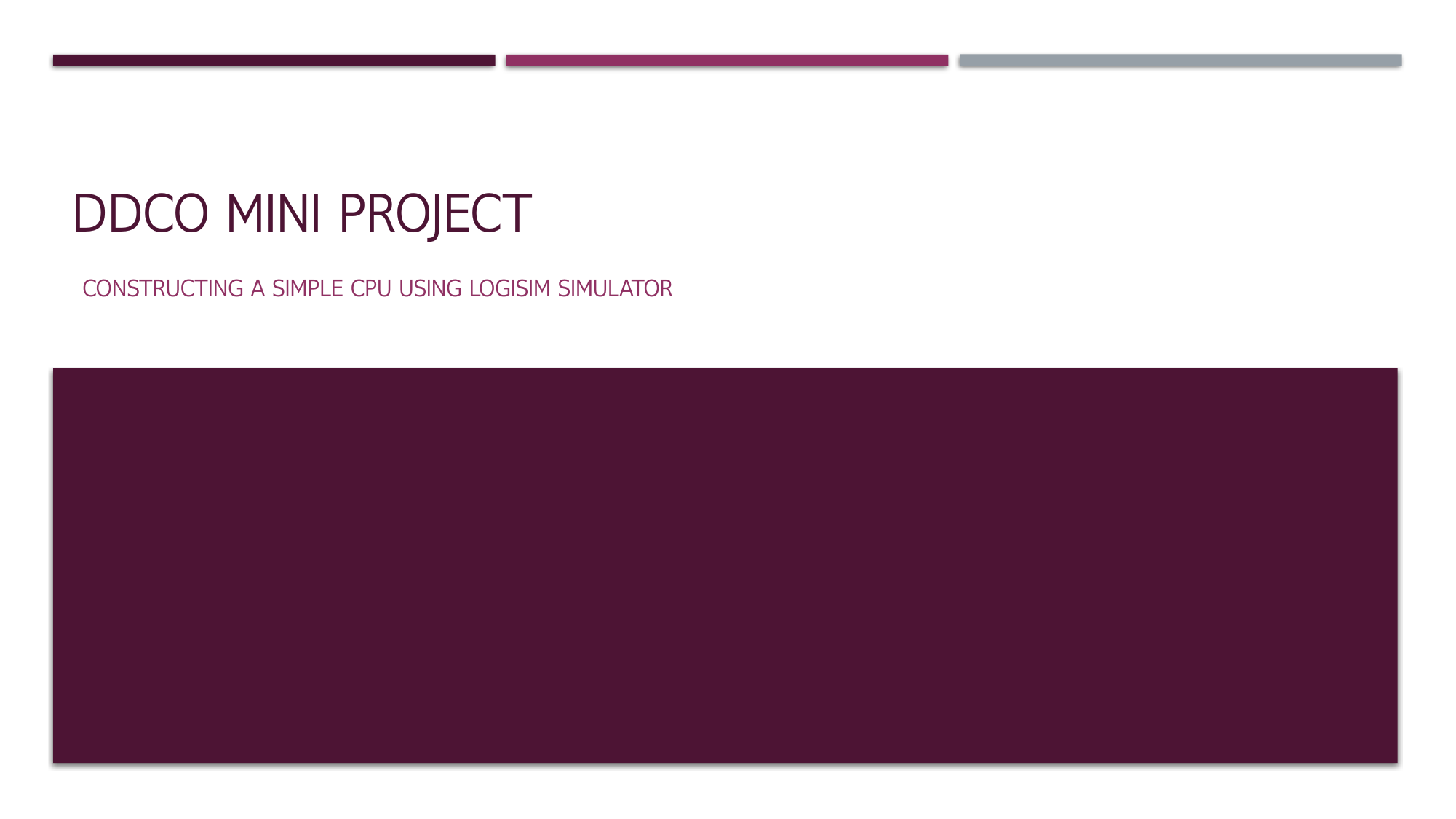

# DDCO MINI PROJECT
Constructing a simple CPU using logisim simulator